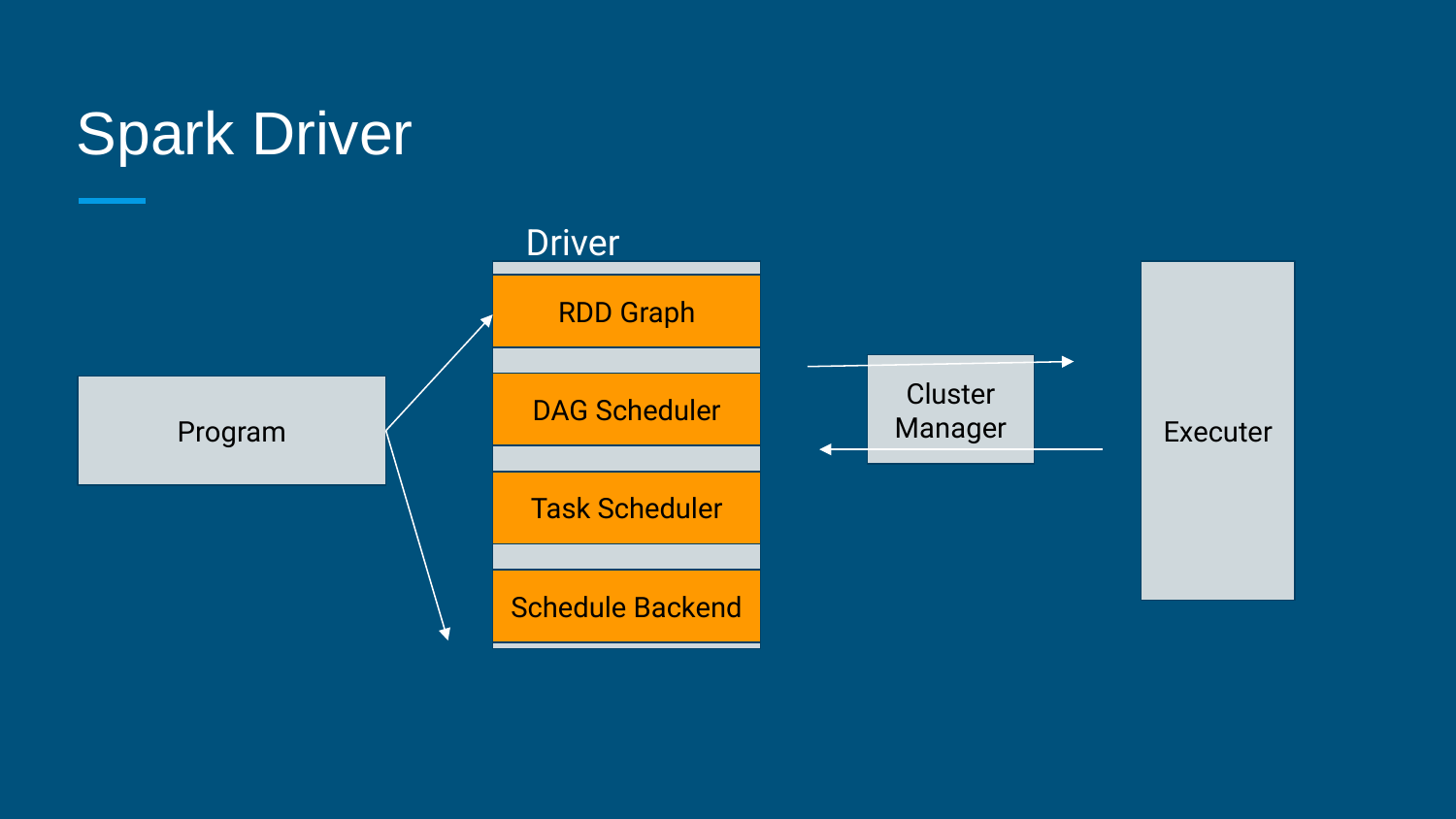

# Spark Driver
Driver

Executer
RDD Graph
Cluster Manager
DAG Scheduler
Program
Task Scheduler
Schedule Backend